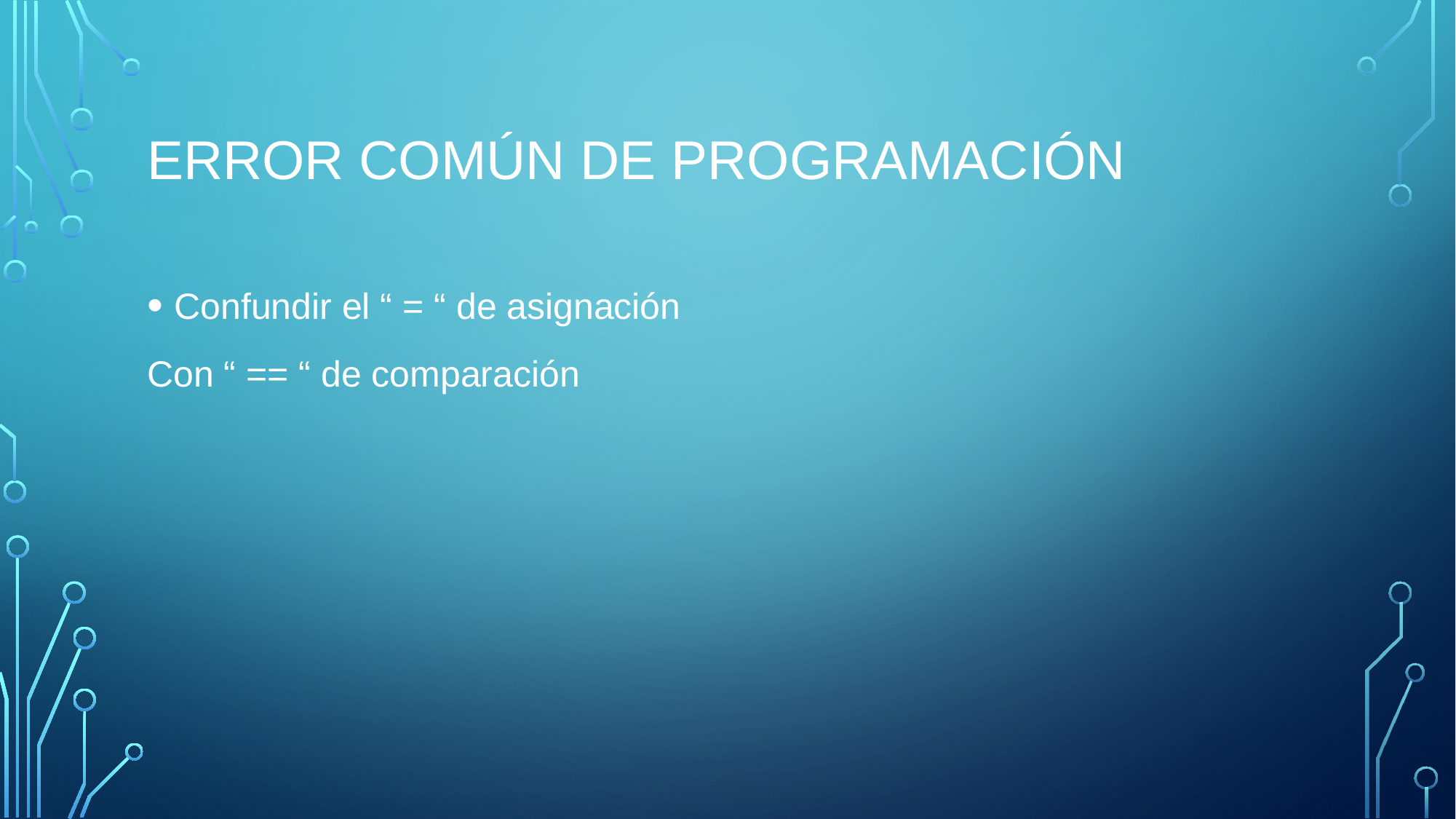

# Error común de programación
Confundir el “ = “ de asignación
Con “ == “ de comparación